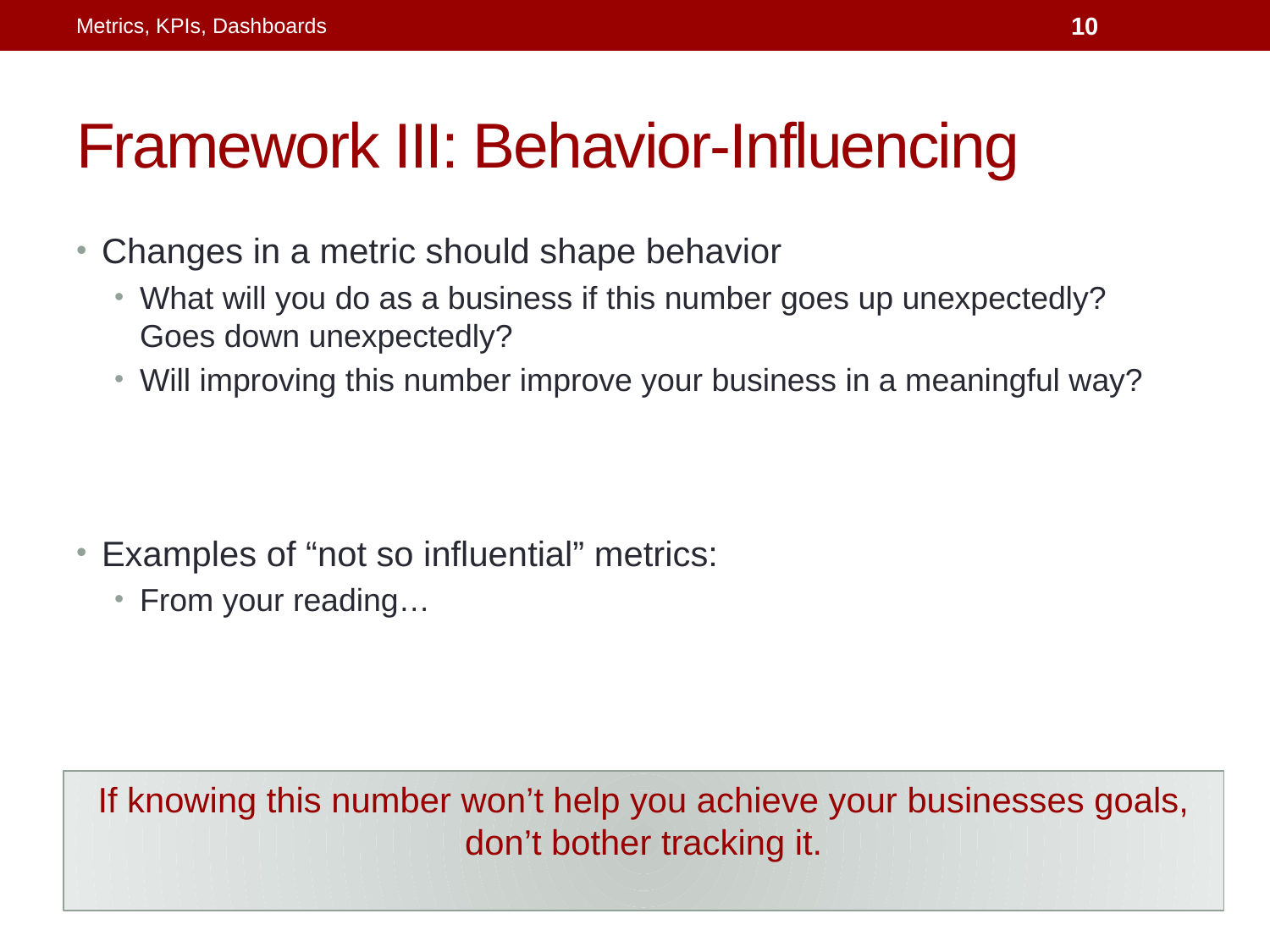

Metrics, KPIs, Dashboards
10
# Framework III: Behavior-Influencing
Changes in a metric should shape behavior
What will you do as a business if this number goes up unexpectedly?  Goes down unexpectedly?
Will improving this number improve your business in a meaningful way?

Examples of “not so influential” metrics:
From your reading…

If knowing this number won’t help you achieve your businesses goals, don’t bother tracking it.